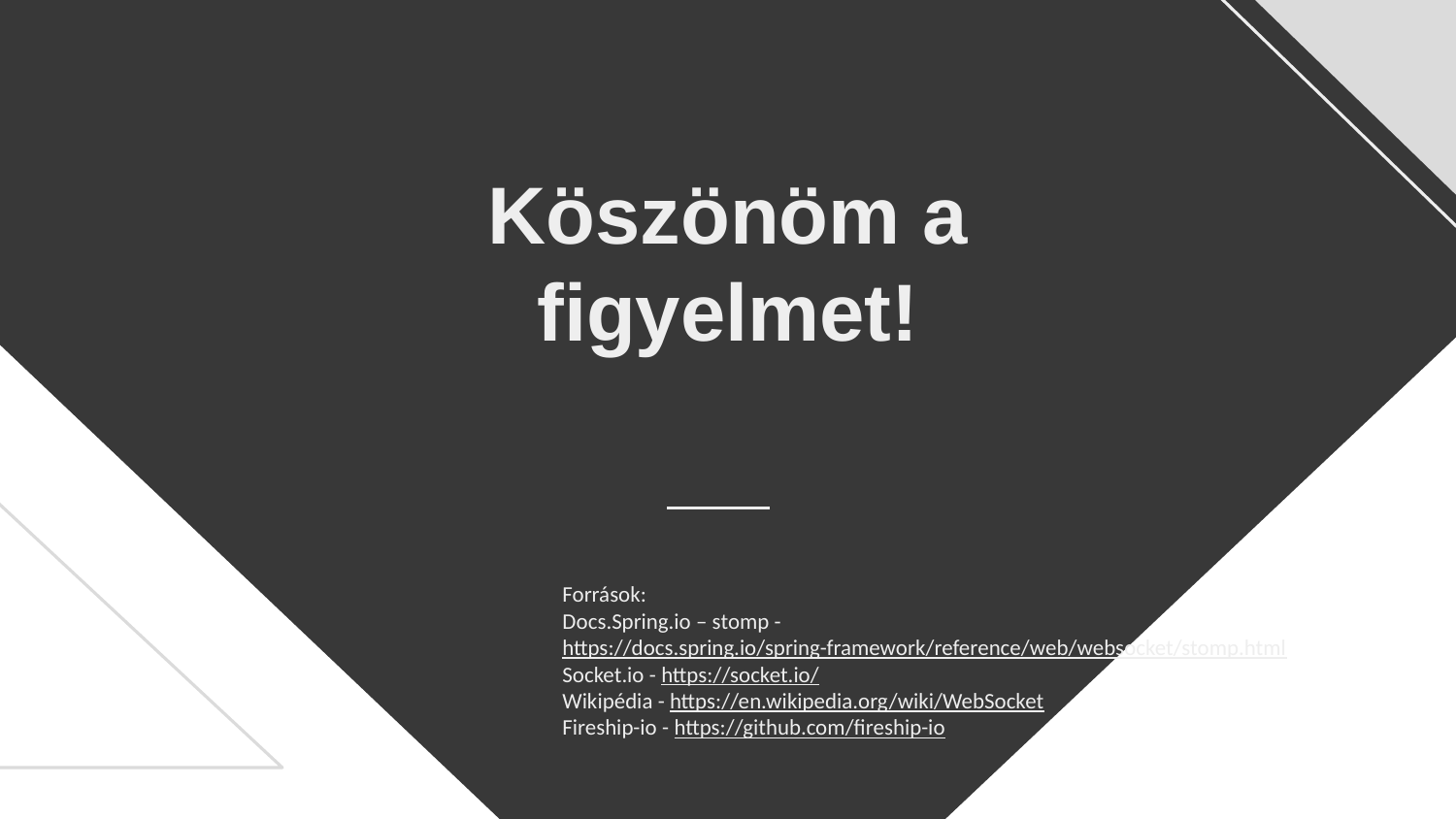

# Köszönöm a figyelmet!
Források:
Docs.Spring.io – stomp - https://docs.spring.io/spring-framework/reference/web/websocket/stomp.html
Socket.io - https://socket.io/
Wikipédia - https://en.wikipedia.org/wiki/WebSocket
Fireship-io - https://github.com/fireship-io